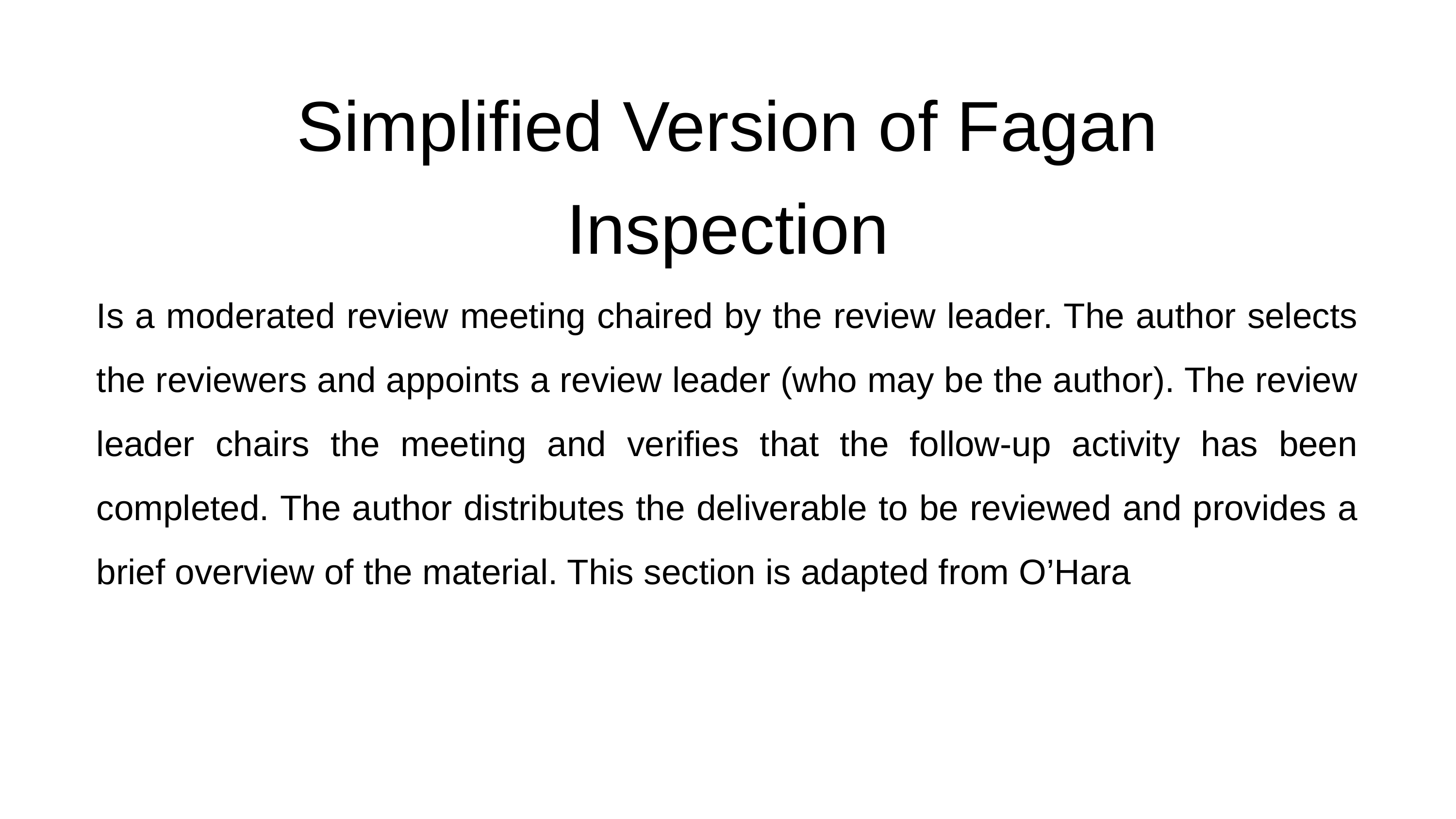

Simplified Version of Fagan Inspection
Is a moderated review meeting chaired by the review leader. The author selects the reviewers and appoints a review leader (who may be the author). The review leader chairs the meeting and verifies that the follow-up activity has been completed. The author distributes the deliverable to be reviewed and provides a brief overview of the material. This section is adapted from O’Hara